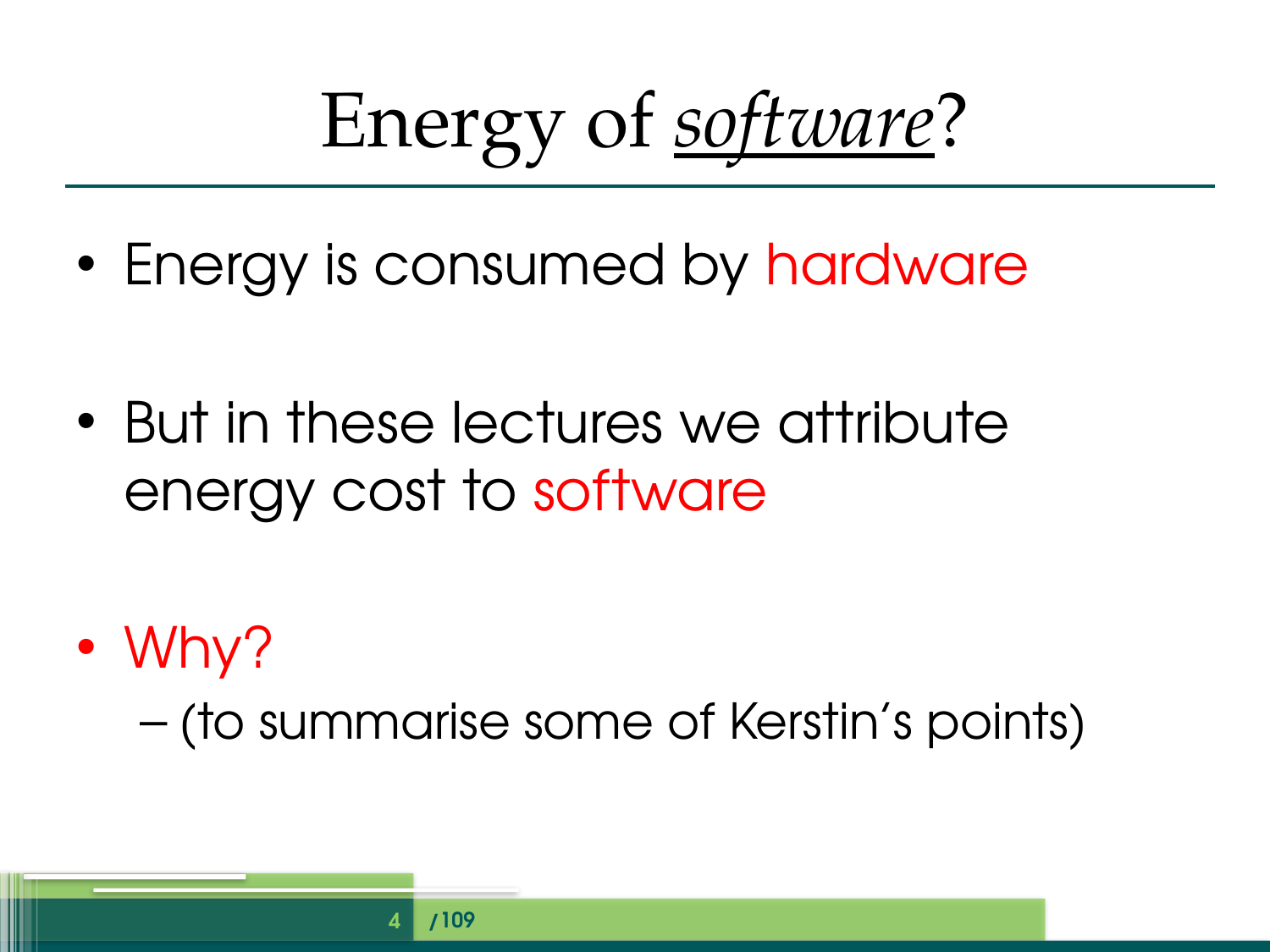

# Energy of software?
Energy is consumed by hardware

But in these lectures we attribute energy cost to software

Why?
(to summarise some of Kerstin’s points)
/109
4